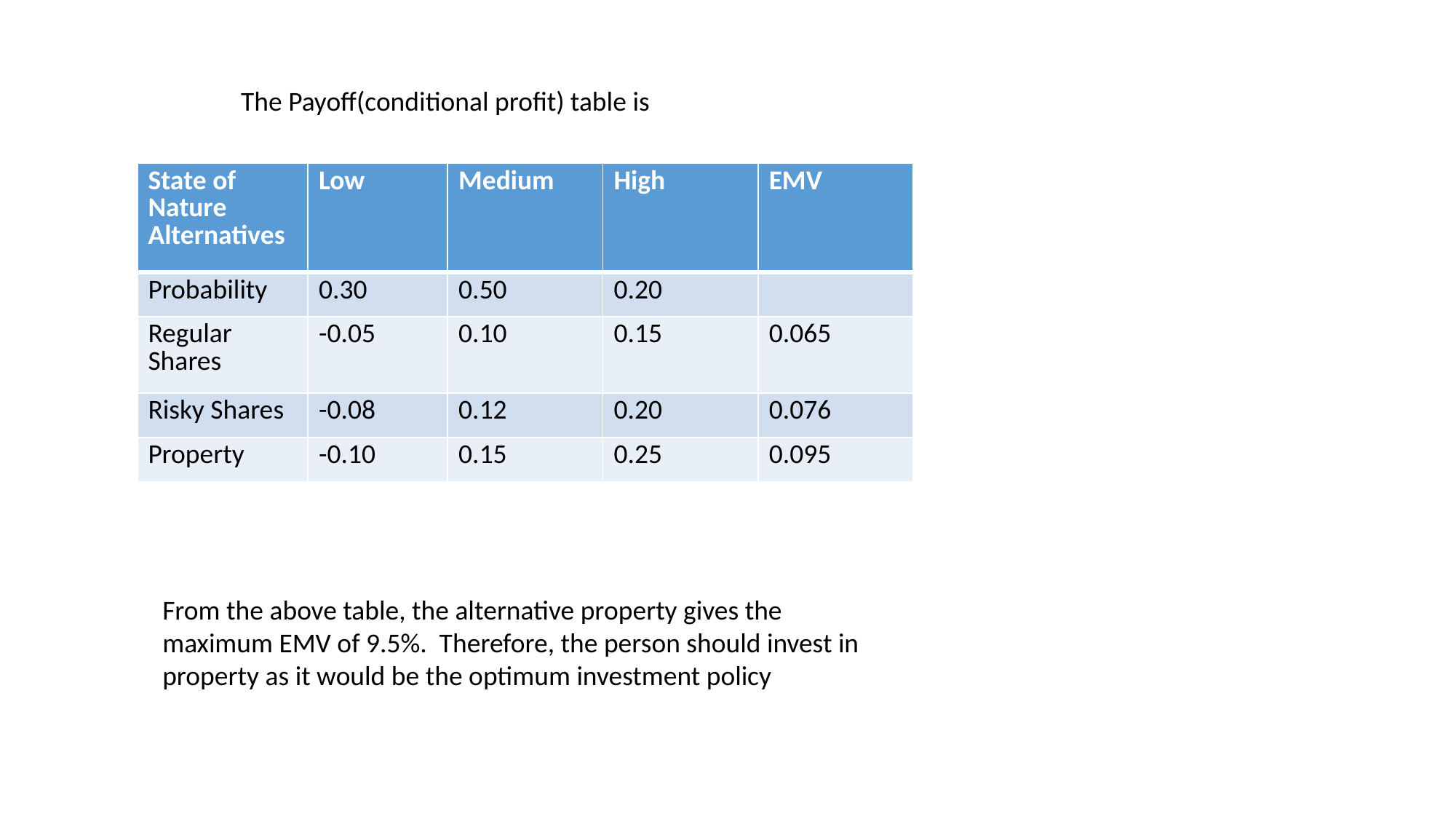

The Payoff(conditional profit) table is
| State of Nature Alternatives | Low | Medium | High | EMV |
| --- | --- | --- | --- | --- |
| Probability | 0.30 | 0.50 | 0.20 |  |
| Regular Shares | -0.05 | 0.10 | 0.15 | 0.065 |
| Risky Shares | -0.08 | 0.12 | 0.20 | 0.076 |
| Property | -0.10 | 0.15 | 0.25 | 0.095 |
From the above table, the alternative property gives the maximum EMV of 9.5%.  Therefore, the person should invest in property as it would be the optimum investment policy